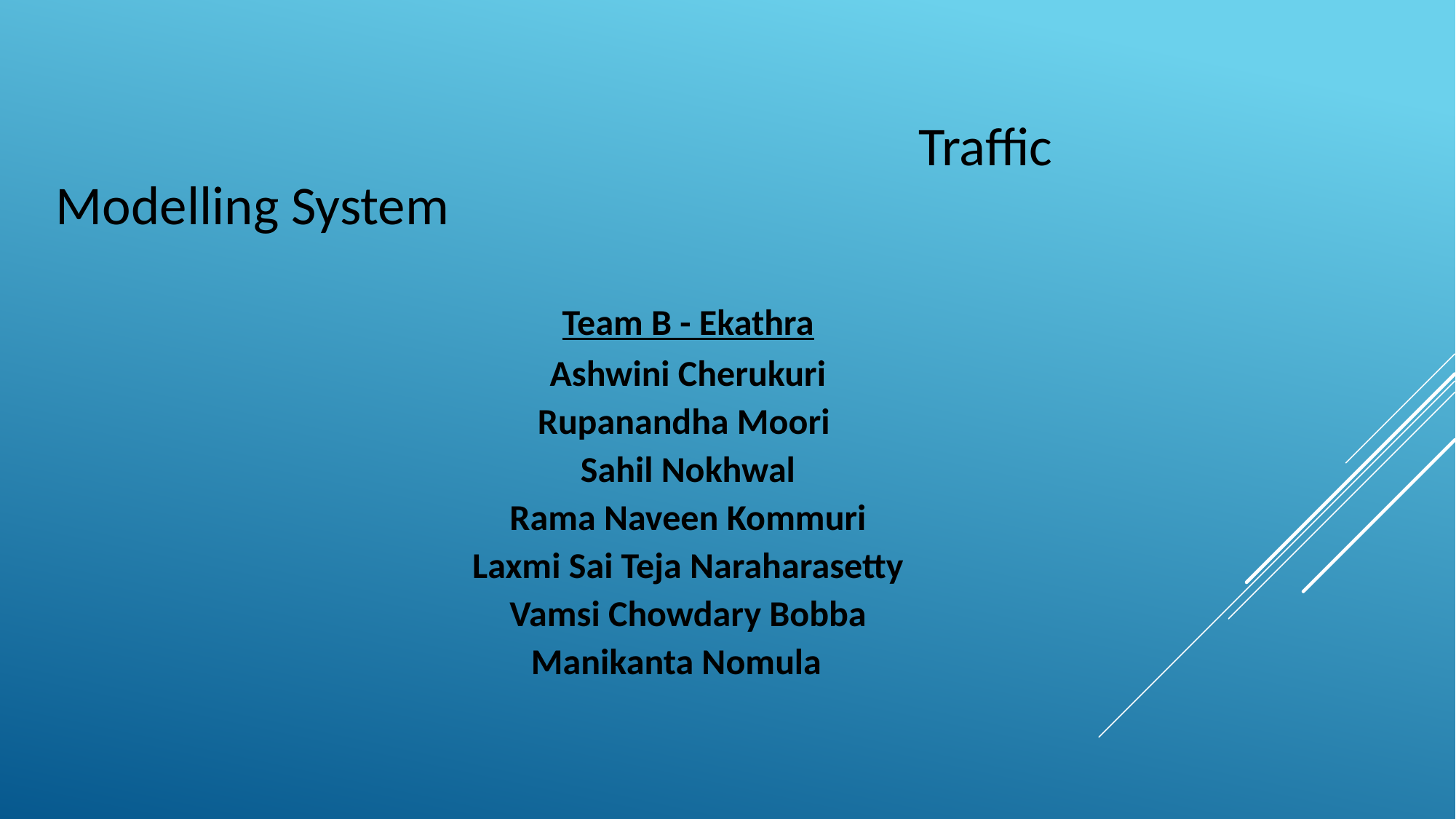

# Traffic Modelling System

Team B - Ekathra
Ashwini Cherukuri
Rupanandha Moori
Sahil Nokhwal
Rama Naveen Kommuri
Laxmi Sai Teja Naraharasetty
Vamsi Chowdary Bobba
Manikanta Nomula